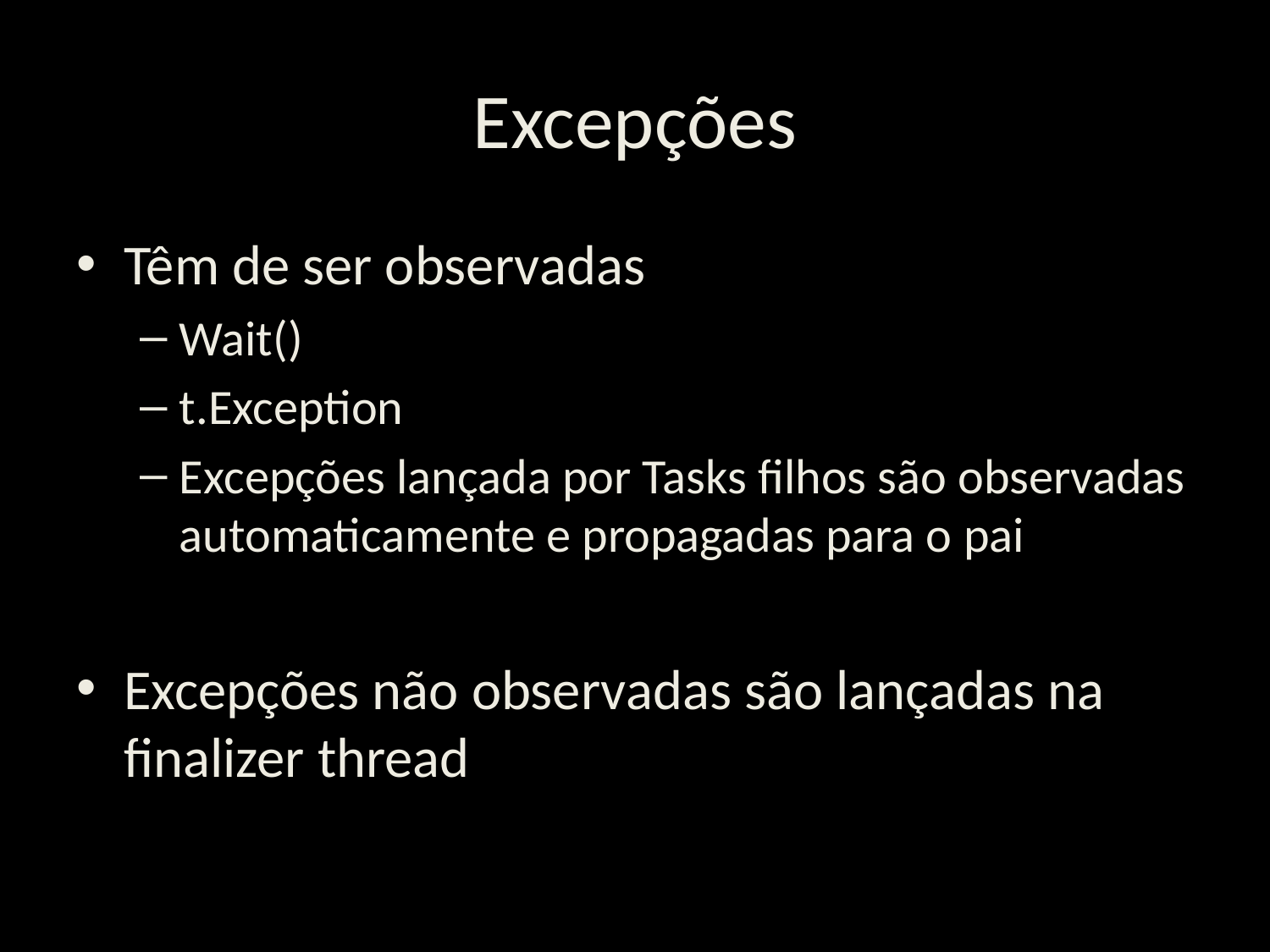

# Excepções
Têm de ser observadas
Wait()
t.Exception
Excepções lançada por Tasks filhos são observadas automaticamente e propagadas para o pai

Excepções não observadas são lançadas na finalizer thread